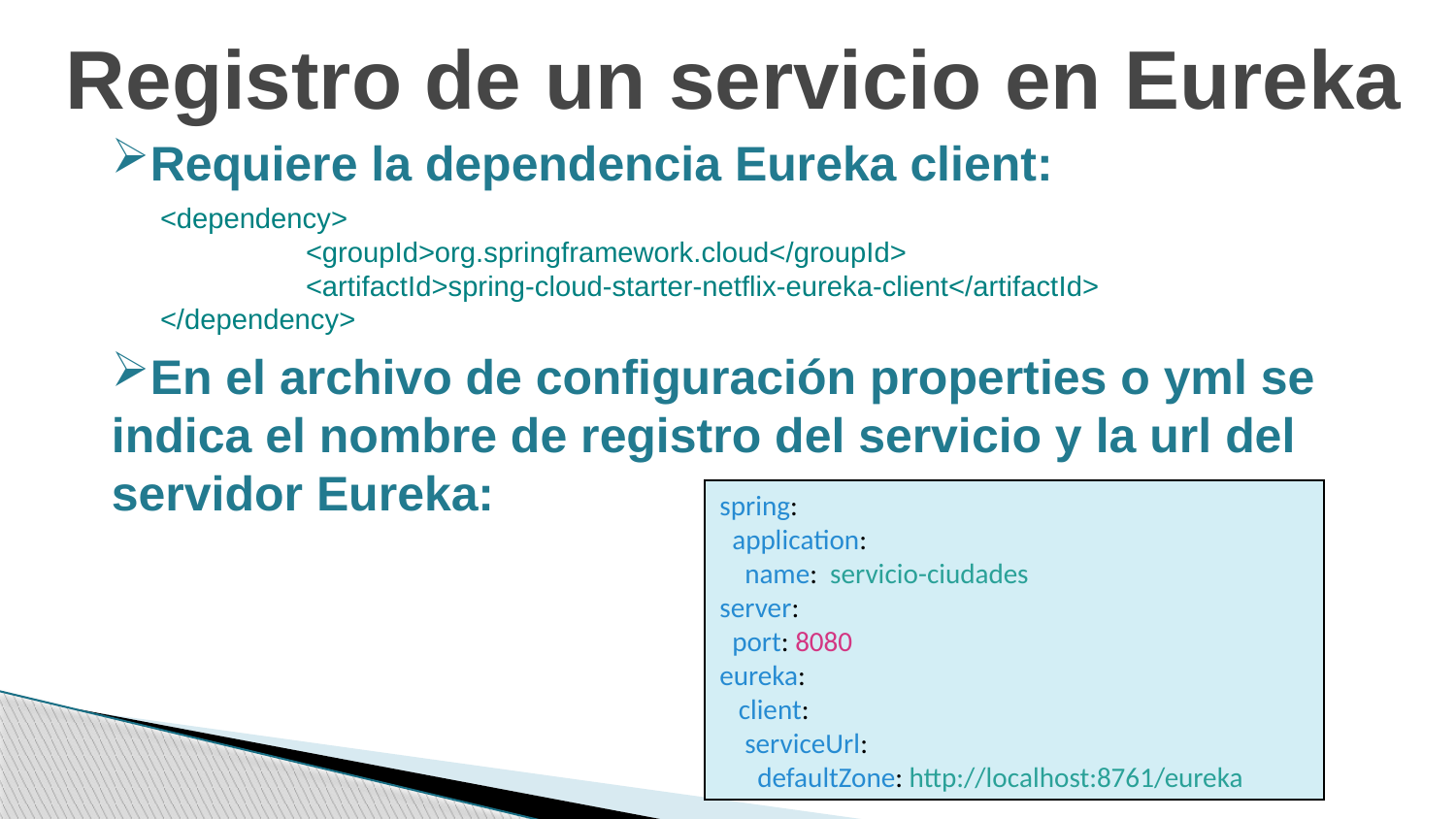

Registro de un servicio en Eureka
Requiere la dependencia Eureka client:

En el archivo de configuración properties o yml se indica el nombre de registro del servicio y la url del servidor Eureka:

	<dependency>
 		<groupId>org.springframework.cloud</groupId>
 		<artifactId>spring-cloud-starter-netflix-eureka-client</artifactId>
	</dependency>

spring:
  application:
    name:  servicio-ciudades
server:
  port: 8080
eureka:
   client:
    serviceUrl:
      defaultZone: http://localhost:8761/eureka